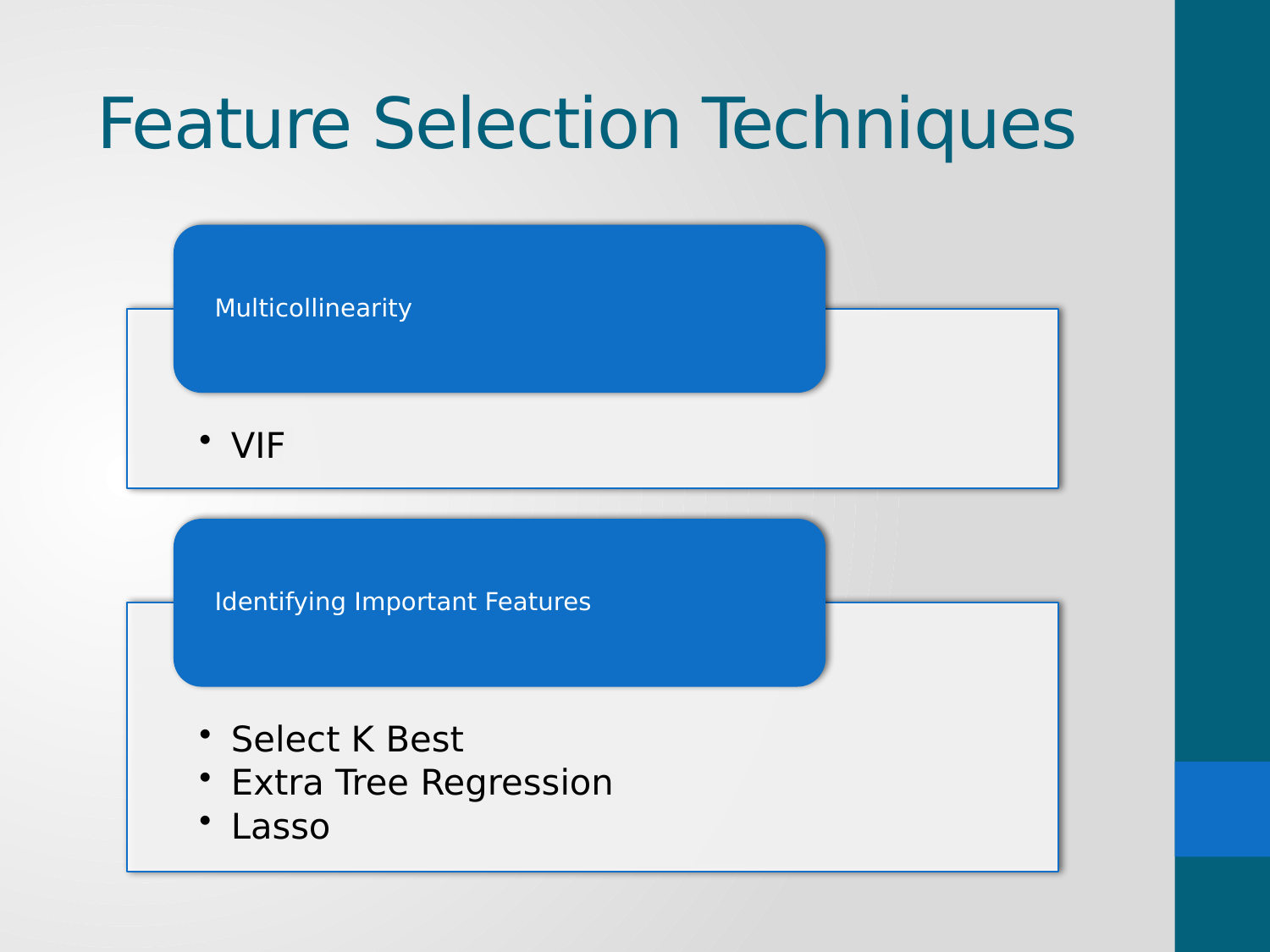

# Feature Selection Techniques
VIF
Multicollinearity
Select K Best
Extra Tree Regression
Lasso
Identifying Important Features